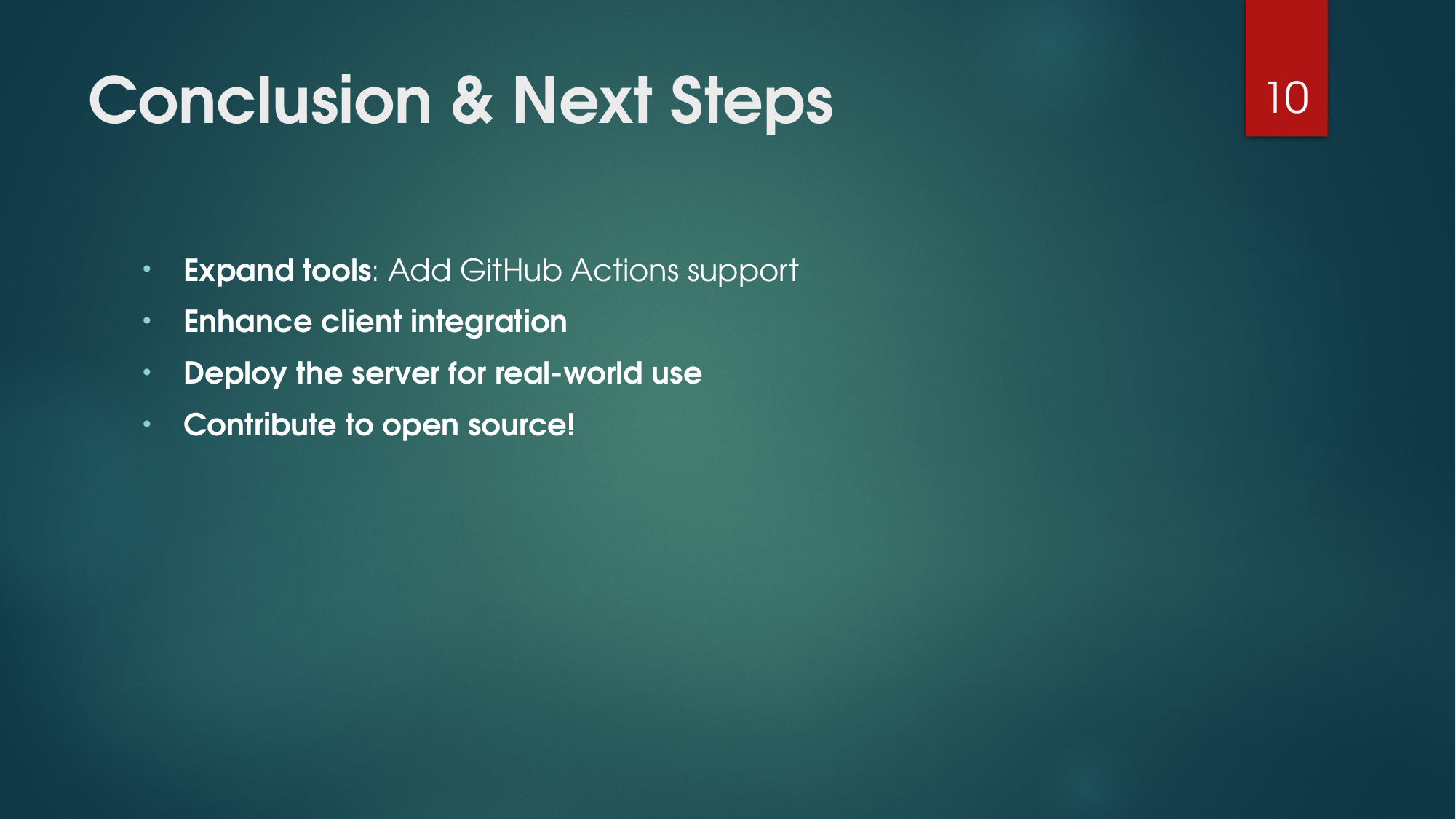

10
# Conclusion & Next Steps
Expand tools: Add GitHub Actions support
Enhance client integration
Deploy the server for real-world use
Contribute to open source!